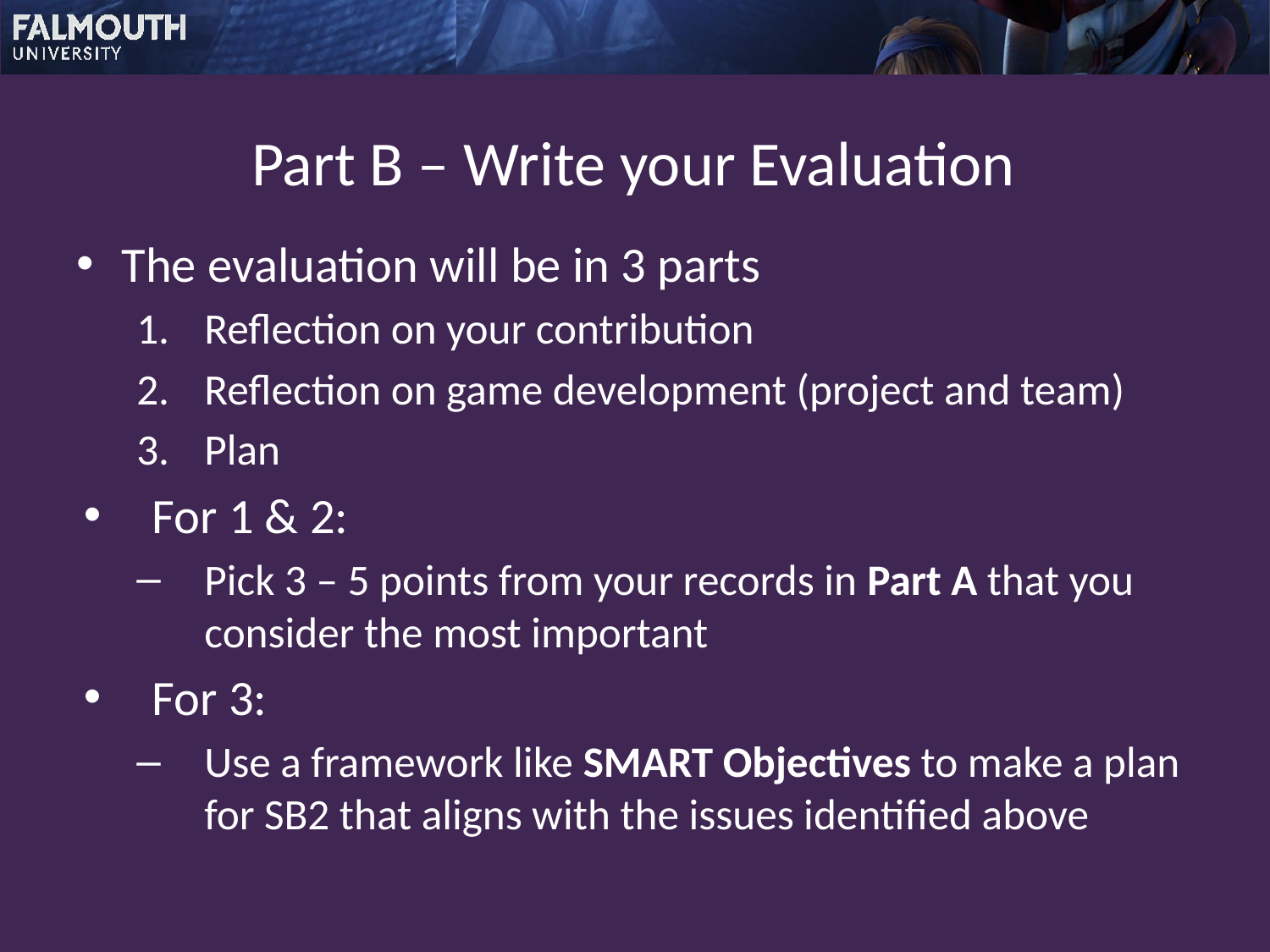

# Part B – Write your Evaluation
The evaluation will be in 3 parts
Reflection on your contribution
Reflection on game development (project and team)
Plan
For 1 & 2:
Pick 3 – 5 points from your records in Part A that you consider the most important
For 3:
Use a framework like SMART Objectives to make a plan for SB2 that aligns with the issues identified above